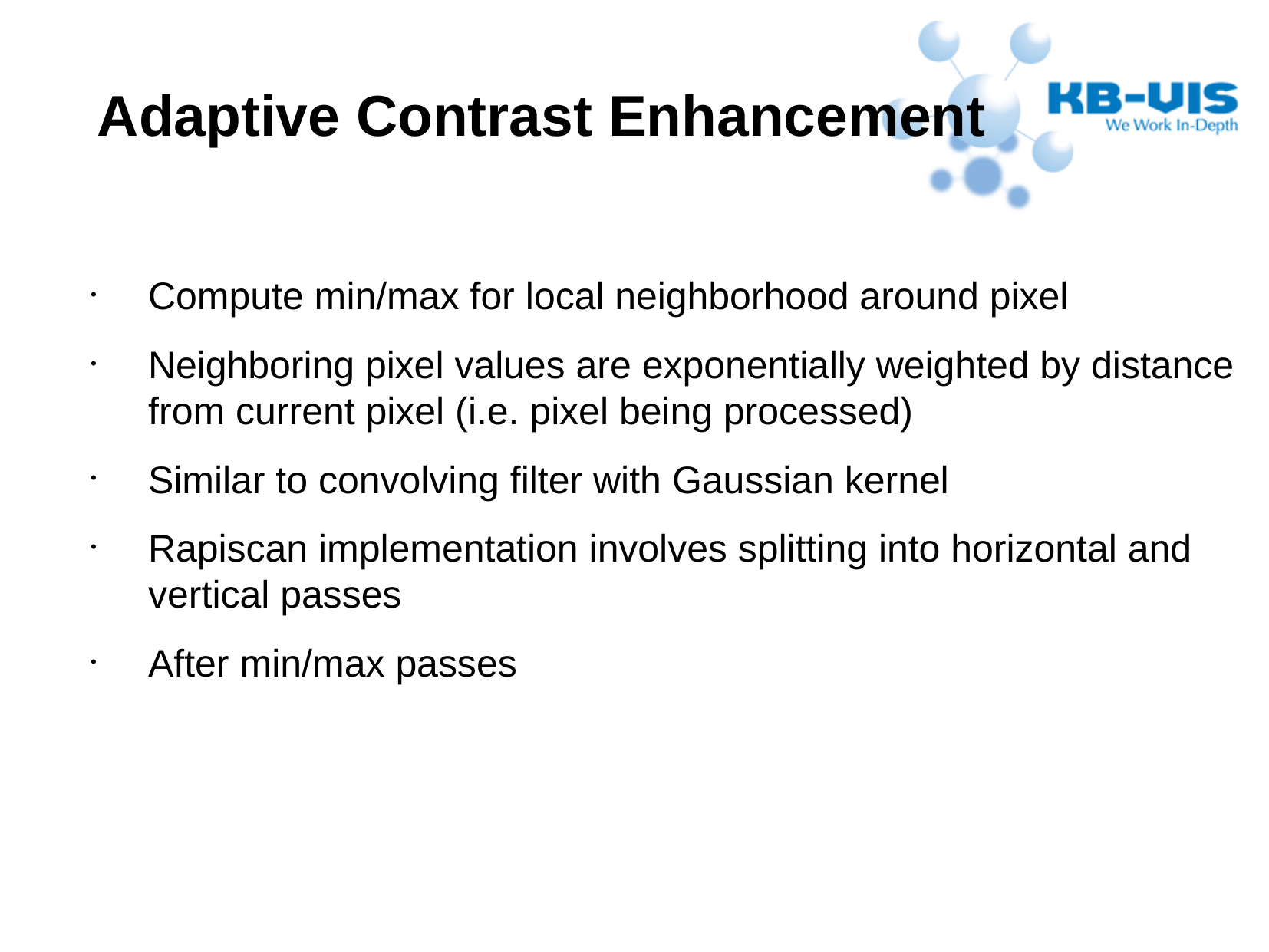

Adaptive Contrast Enhancement
Compute min/max for local neighborhood around pixel
Neighboring pixel values are exponentially weighted by distance from current pixel (i.e. pixel being processed)
Similar to convolving filter with Gaussian kernel
Rapiscan implementation involves splitting into horizontal and vertical passes
After min/max passes